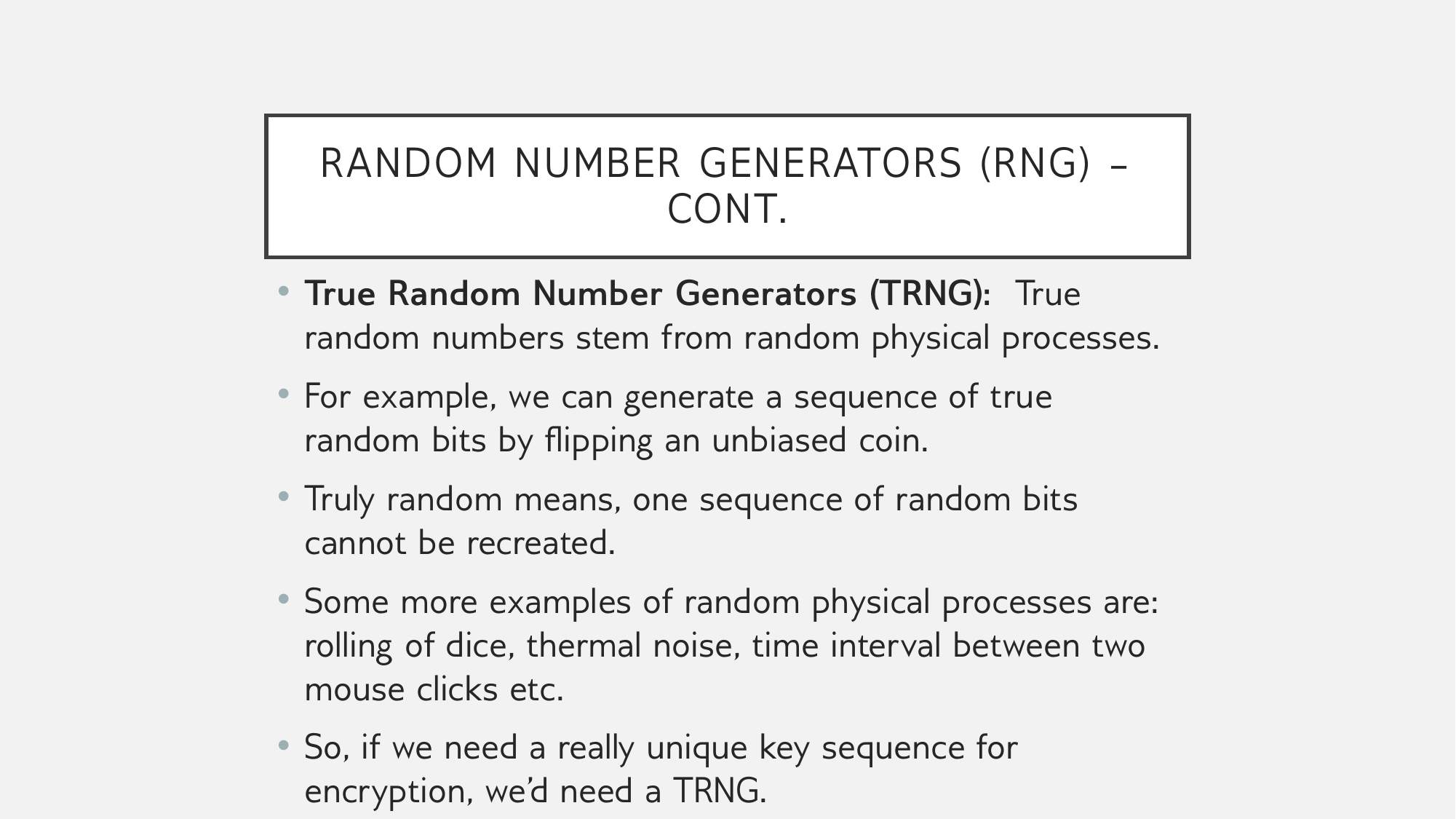

# Random number generators (RNG) – cont.

True Random Number Generators (TRNG):  True random numbers stem from random physical processes.
For example, we can generate a sequence of true random bits by flipping an unbiased coin.
Truly random means, one sequence of random bits cannot be recreated.
Some more examples of random physical processes are: rolling of dice, thermal noise, time interval between two mouse clicks etc.
So, if we need a really unique key sequence for encryption, we’d need a TRNG.